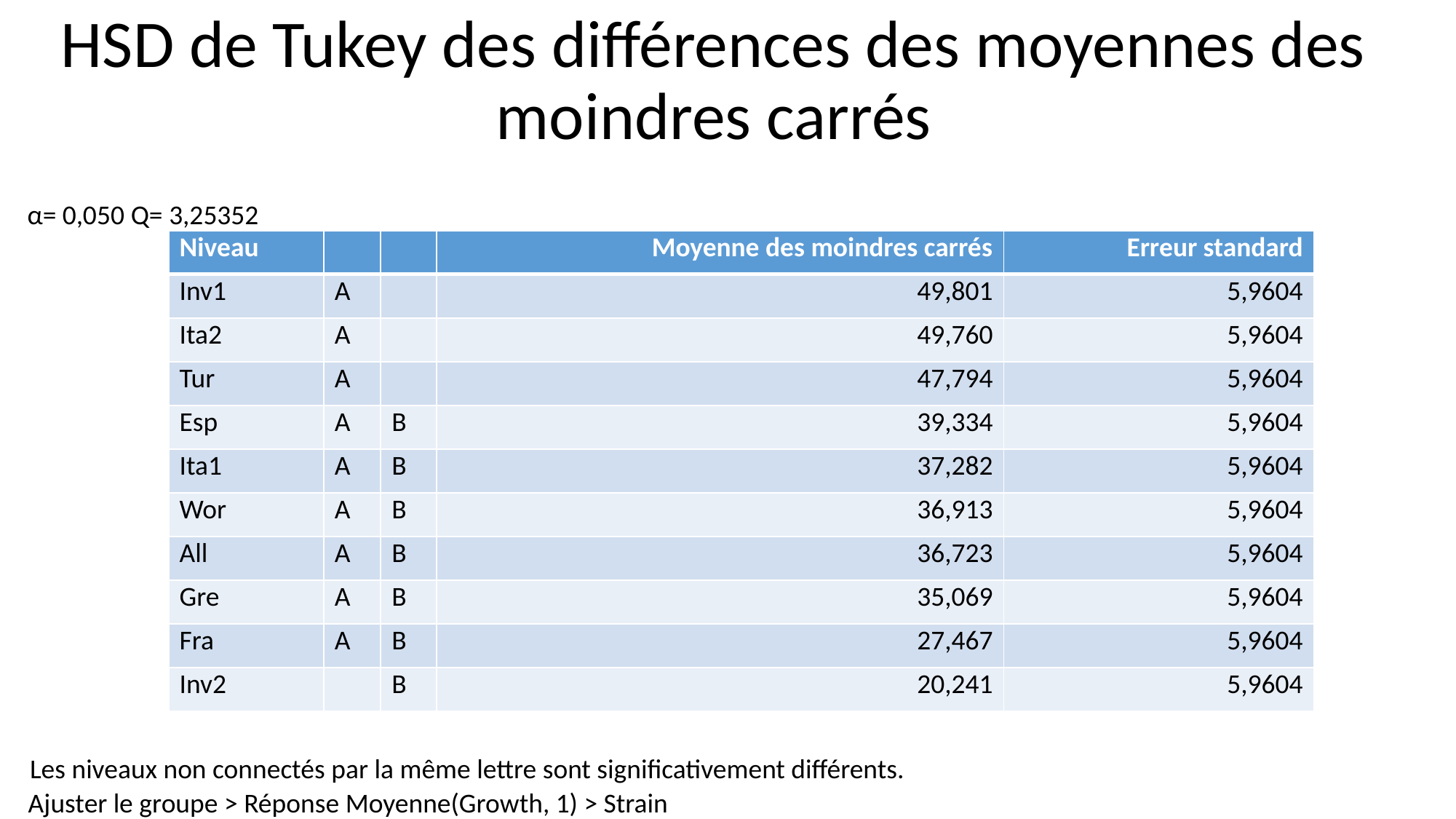

# HSD de Tukey des différences des moyennes des moindres carrés
α=
0,050
Q=
3,25352
| Niveau |  |  | Moyenne des moindres carrés | Erreur standard |
| --- | --- | --- | --- | --- |
| Inv1 | A |  | 49,801 | 5,9604 |
| Ita2 | A |  | 49,760 | 5,9604 |
| Tur | A |  | 47,794 | 5,9604 |
| Esp | A | B | 39,334 | 5,9604 |
| Ita1 | A | B | 37,282 | 5,9604 |
| Wor | A | B | 36,913 | 5,9604 |
| All | A | B | 36,723 | 5,9604 |
| Gre | A | B | 35,069 | 5,9604 |
| Fra | A | B | 27,467 | 5,9604 |
| Inv2 |  | B | 20,241 | 5,9604 |
Les niveaux non connectés par la même lettre sont significativement différents.
Ajuster le groupe > Réponse Moyenne(Growth, 1) > Strain